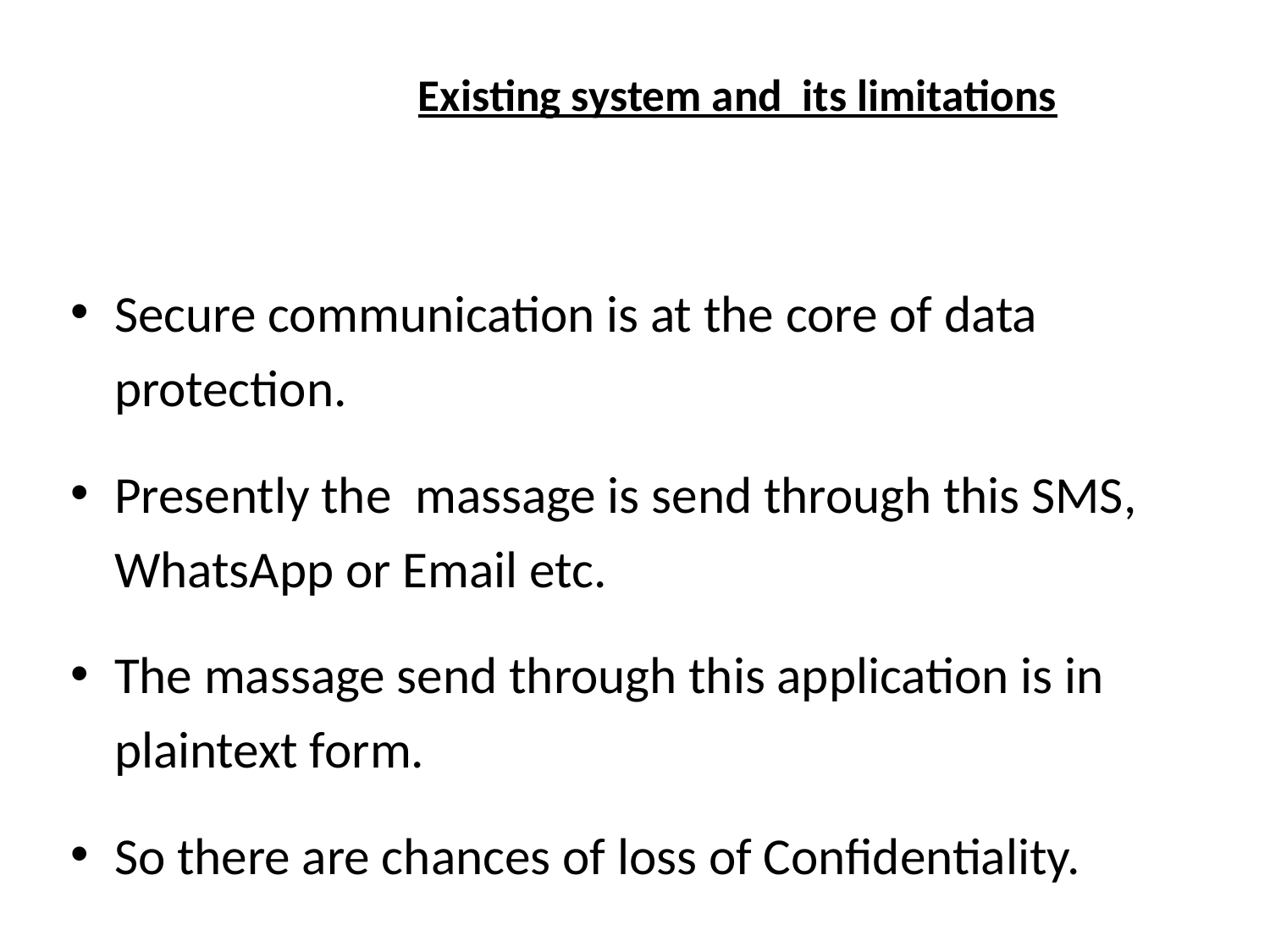

# Existing system and  its limitations

Secure communication is at the core of data protection.

Presently the  massage is send through this SMS, WhatsApp or Email etc.

The massage send through this application is in plaintext form.

So there are chances of loss of Confidentiality.